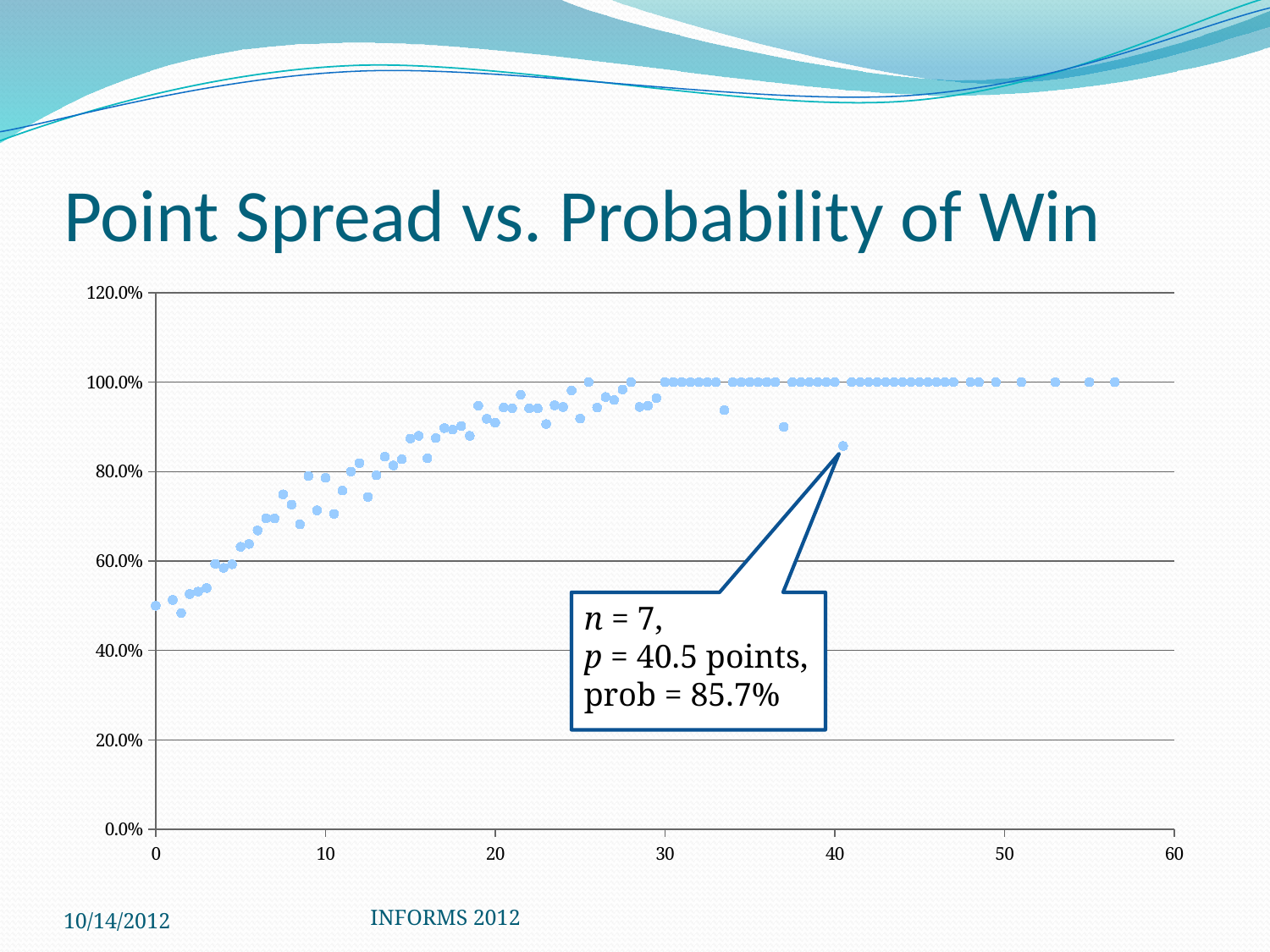

# Point Spread vs. Probability of Win

### Chart

| Category | Percent - half |
|---|---|
n = 7,
p = 40.5 points,
prob = 85.7%

10/14/2012
INFORMS 2012